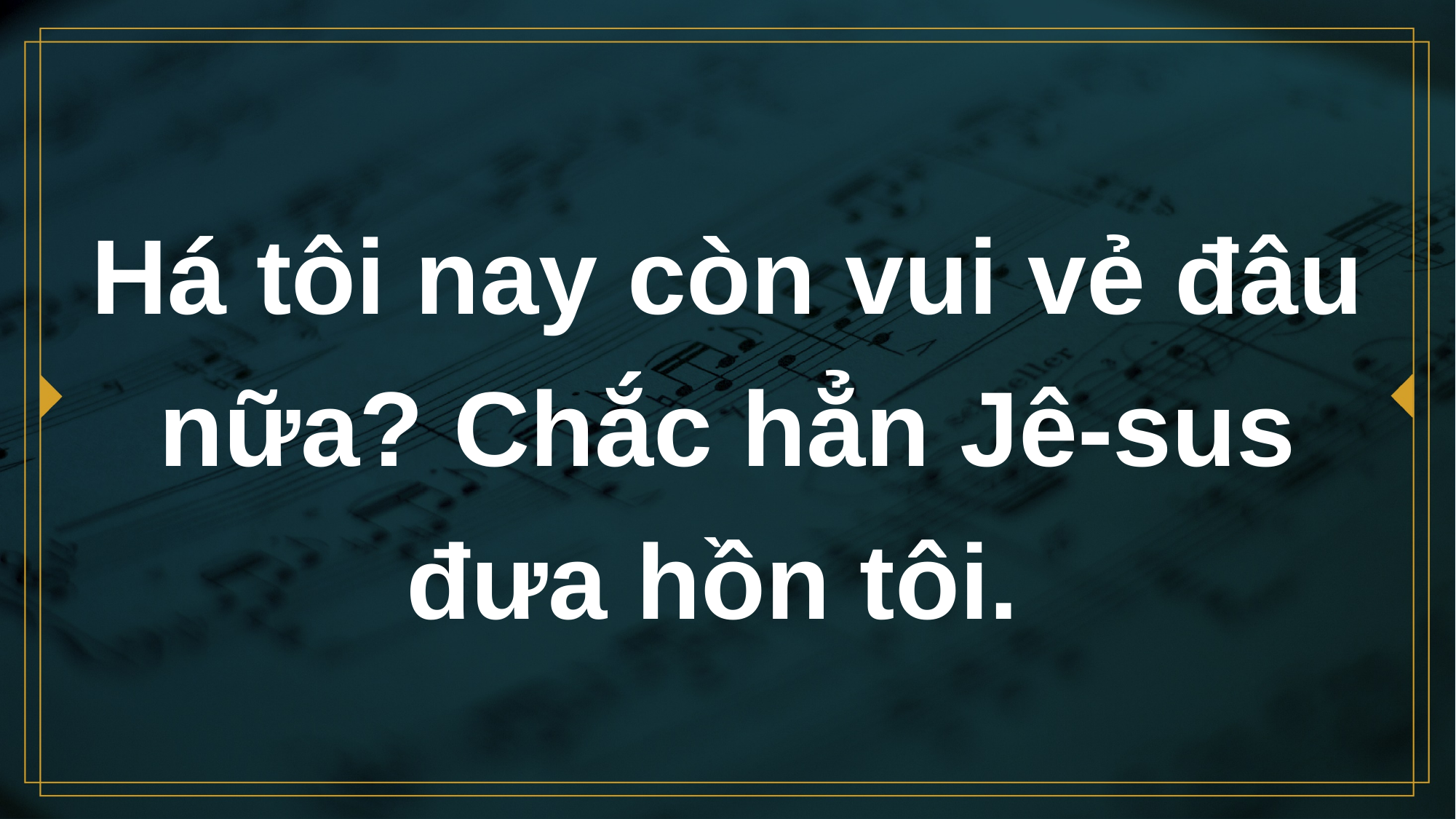

# Há tôi nay còn vui vẻ đâu nữa? Chắc hẳn Jê-sus đưa hồn tôi.